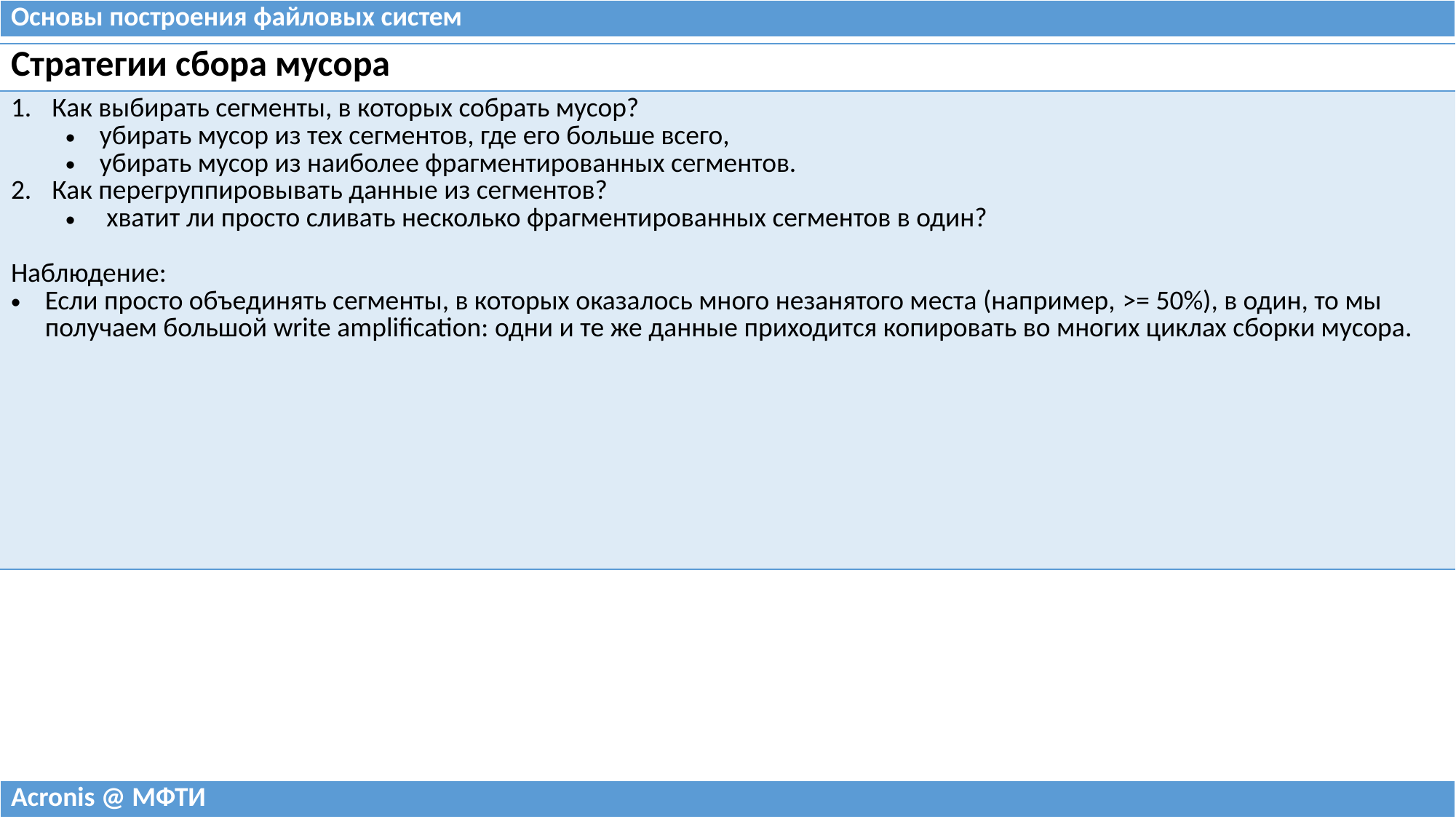

| Основы построения файловых систем |
| --- |
| Стратегии сбора мусора |
| --- |
| Как выбирать сегменты, в которых собрать мусор? убирать мусор из тех сегментов, где его больше всего, убирать мусор из наиболее фрагментированных сегментов. Как перегруппировывать данные из сегментов? хватит ли просто сливать несколько фрагментированных сегментов в один? Наблюдение: Если просто объединять сегменты, в которых оказалось много незанятого места (например, >= 50%), в один, то мы получаем большой write amplification: одни и те же данные приходится копировать во многих циклах сборки мусора. |
| Acronis @ МФТИ |
| --- |